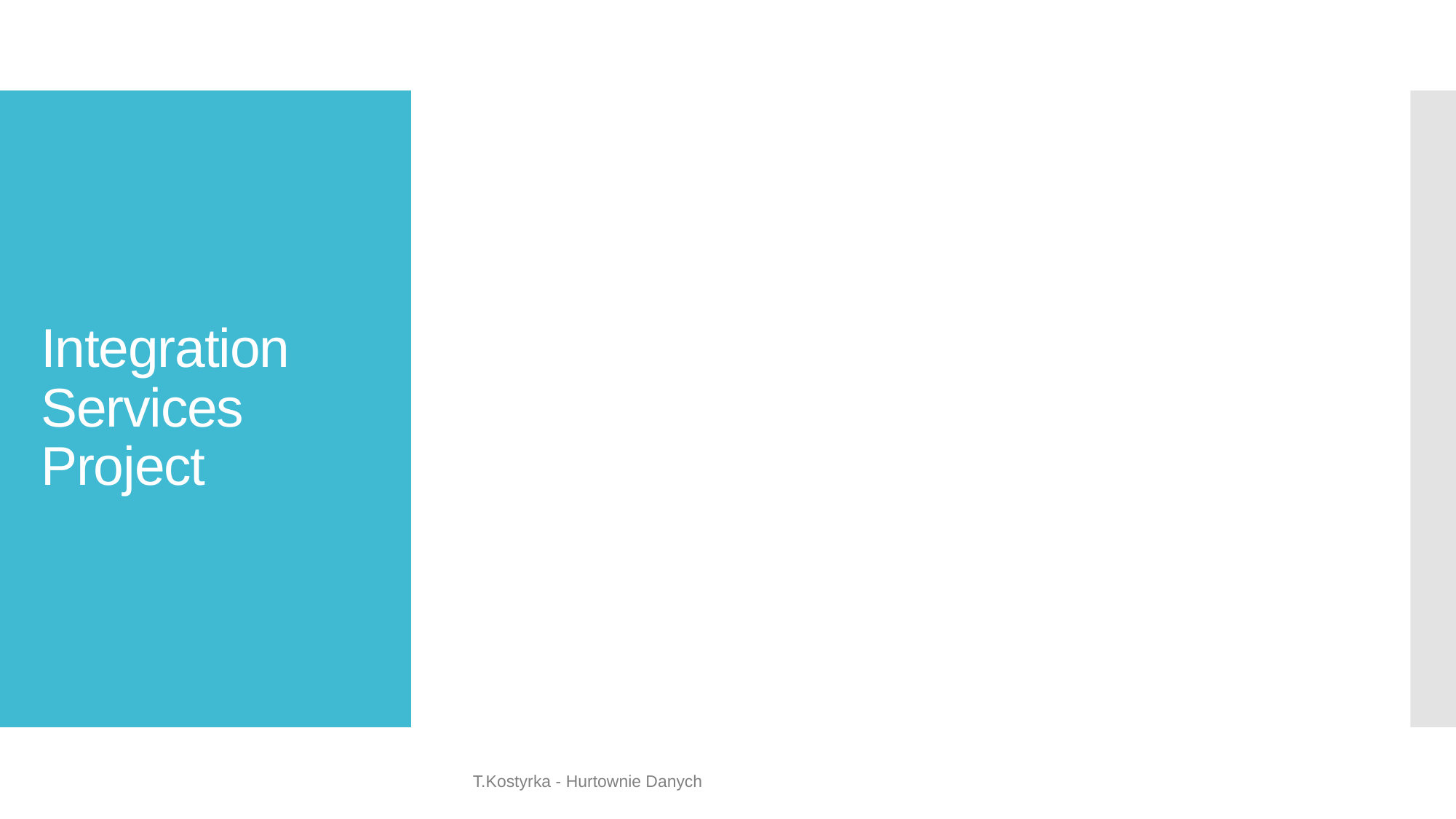

# Integration Services Project
T.Kostyrka - Hurtownie Danych